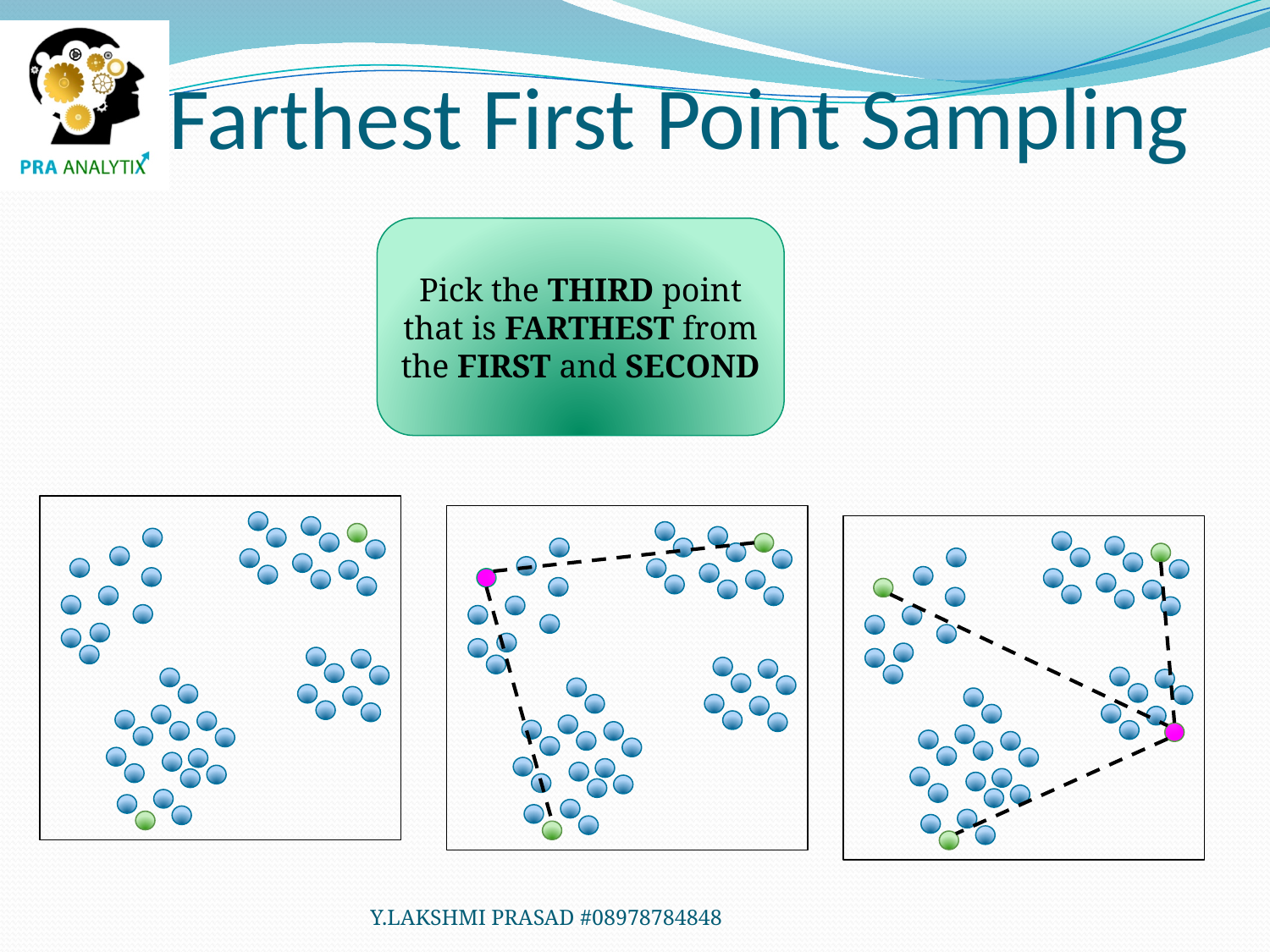

# Farthest First Point Sampling
Pick the THIRD point that is FARTHEST from the FIRST and SECOND

Y.LAKSHMI PRASAD #08978784848